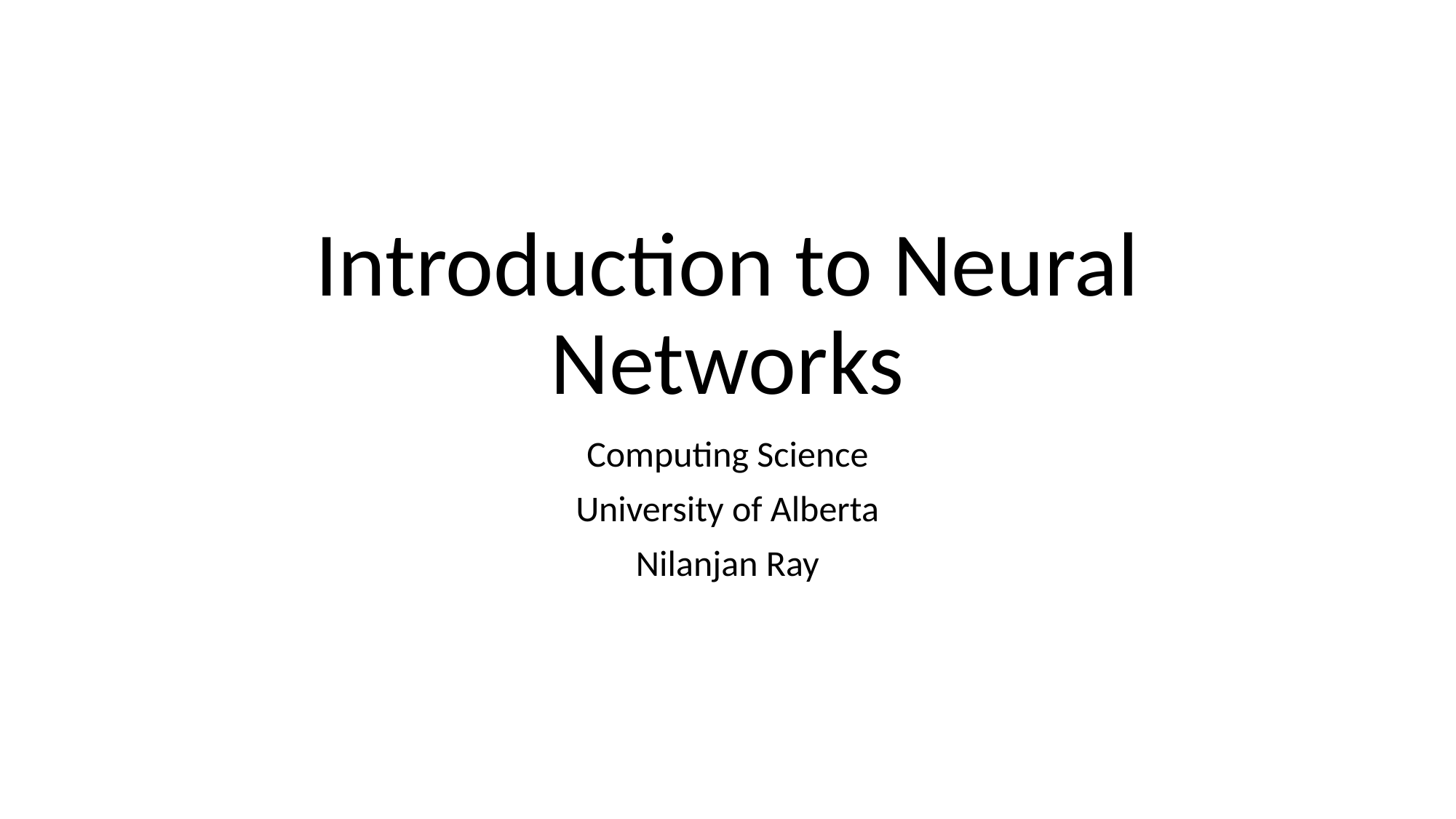

# Introduction to Neural Networks
Computing Science
University of Alberta
Nilanjan Ray